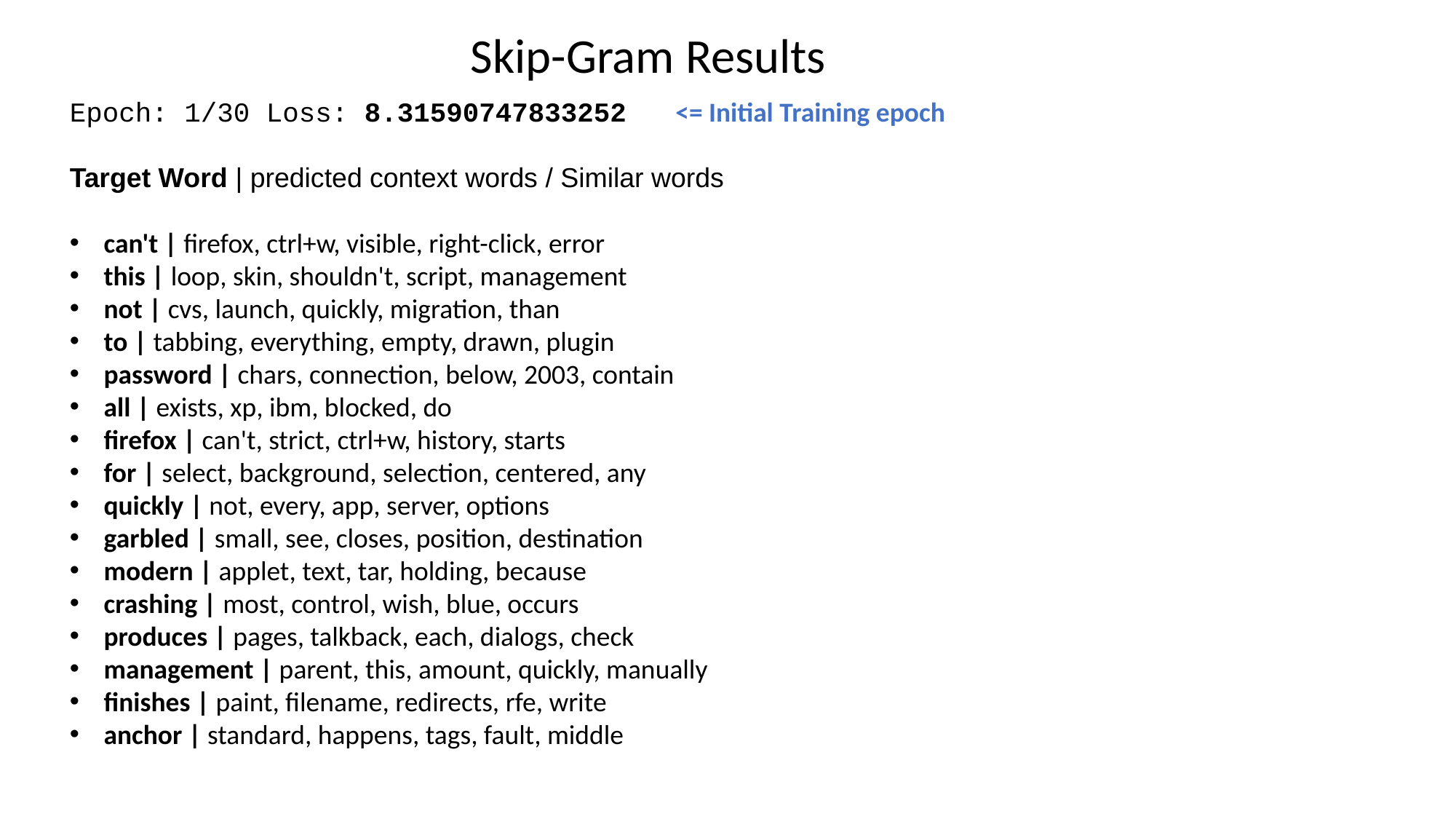

Skip-Gram Results
Epoch: 1/30 Loss: 8.31590747833252   <= Initial Training epoch

Target Word | predicted context words / Similar words

can't | firefox, ctrl+w, visible, right-click, error
this | loop, skin, shouldn't, script, management
not | cvs, launch, quickly, migration, than
to | tabbing, everything, empty, drawn, plugin
password | chars, connection, below, 2003, contain
all | exists, xp, ibm, blocked, do
firefox | can't, strict, ctrl+w, history, starts
for | select, background, selection, centered, any
quickly | not, every, app, server, options
garbled | small, see, closes, position, destination
modern | applet, text, tar, holding, because
crashing | most, control, wish, blue, occurs
produces | pages, talkback, each, dialogs, check
management | parent, this, amount, quickly, manually
finishes | paint, filename, redirects, rfe, write
anchor | standard, happens, tags, fault, middle